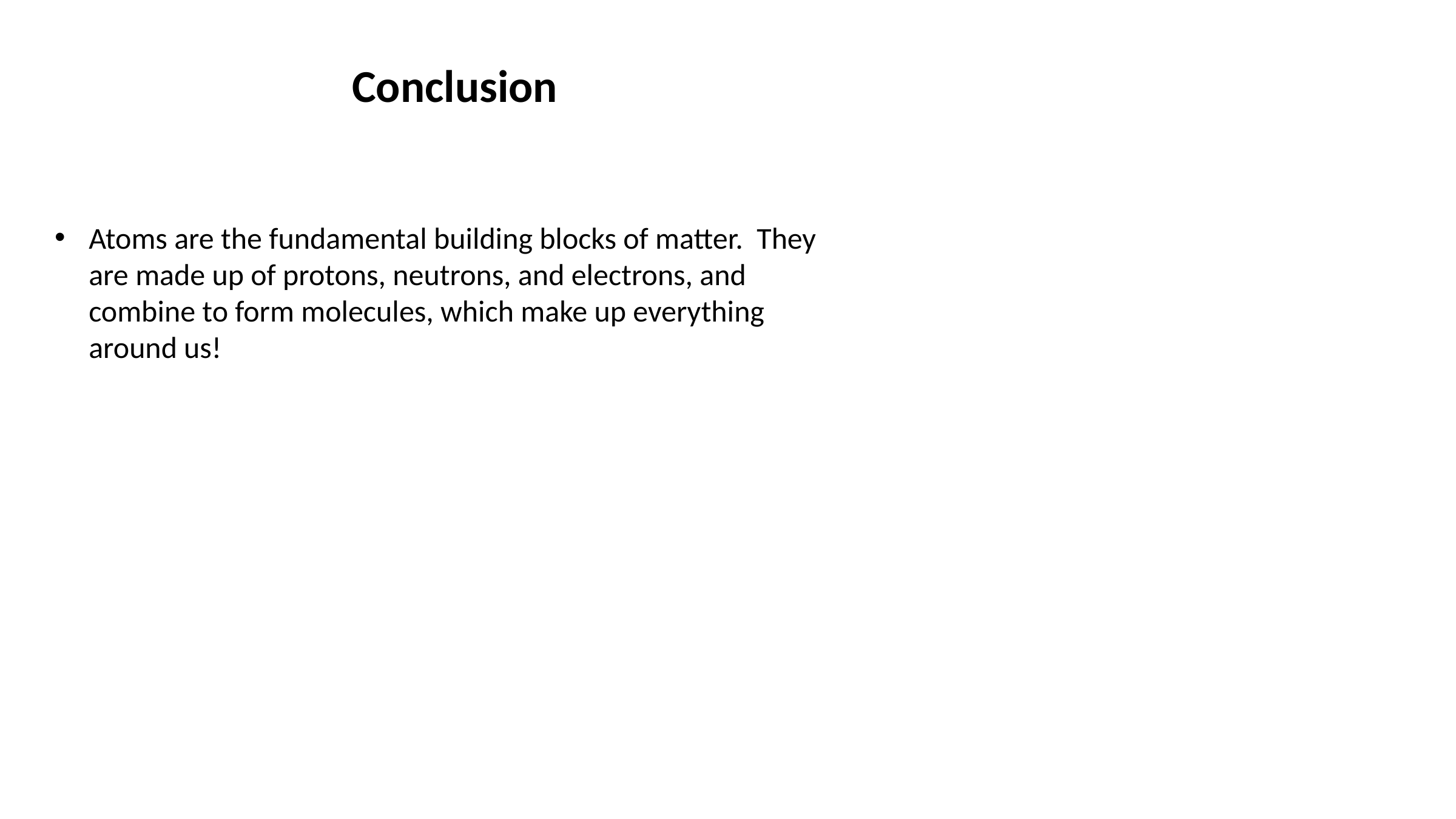

# Conclusion

Atoms are the fundamental building blocks of matter.  They are made up of protons, neutrons, and electrons, and combine to form molecules, which make up everything around us!